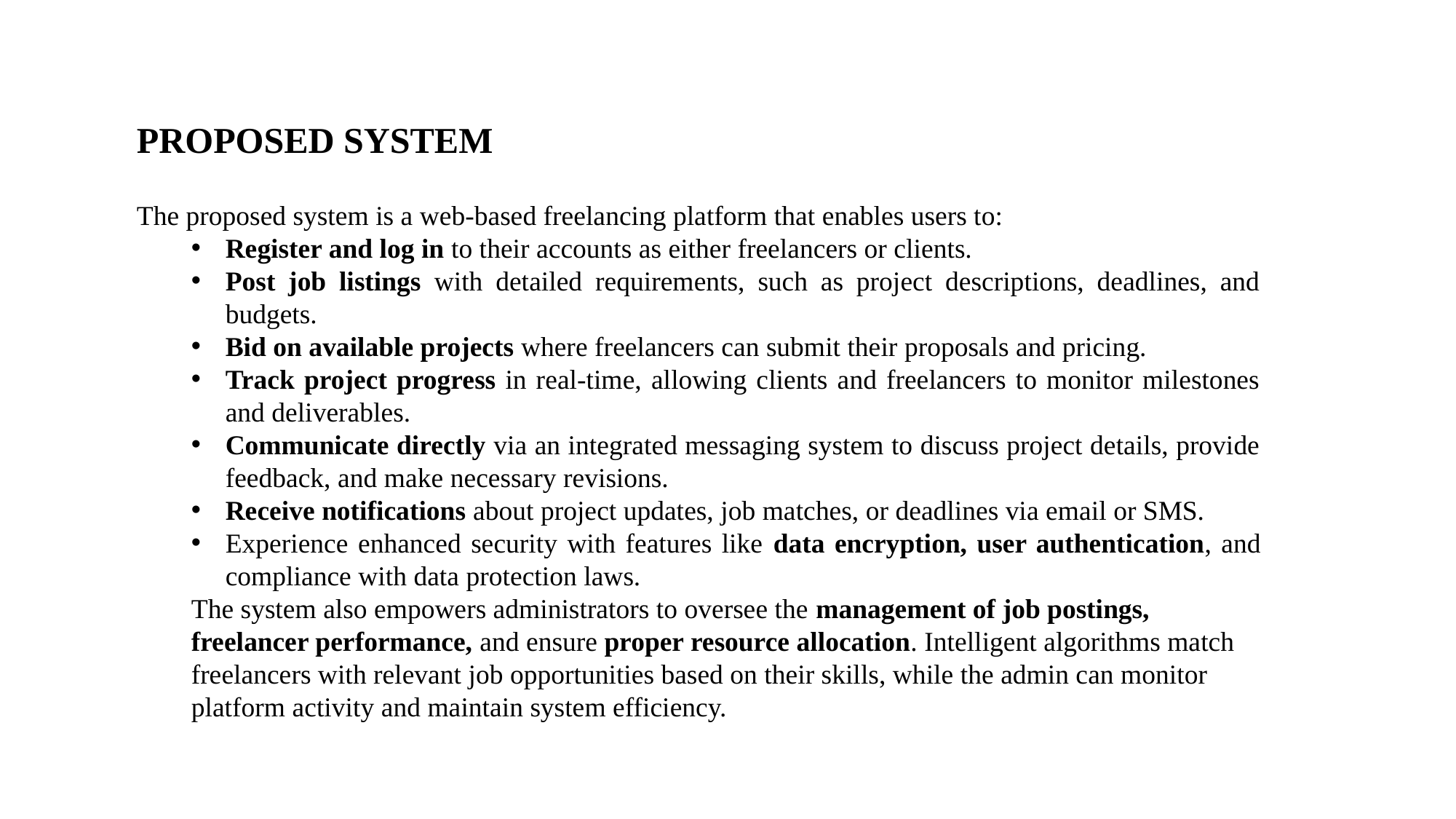

PROPOSED SYSTEM
The proposed system is a web-based freelancing platform that enables users to:
Register and log in to their accounts as either freelancers or clients.
Post job listings with detailed requirements, such as project descriptions, deadlines, and budgets.
Bid on available projects where freelancers can submit their proposals and pricing.
Track project progress in real-time, allowing clients and freelancers to monitor milestones and deliverables.
Communicate directly via an integrated messaging system to discuss project details, provide feedback, and make necessary revisions.
Receive notifications about project updates, job matches, or deadlines via email or SMS.
Experience enhanced security with features like data encryption, user authentication, and compliance with data protection laws.
The system also empowers administrators to oversee the management of job postings,
freelancer performance, and ensure proper resource allocation. Intelligent algorithms match
freelancers with relevant job opportunities based on their skills, while the admin can monitor
platform activity and maintain system efficiency.